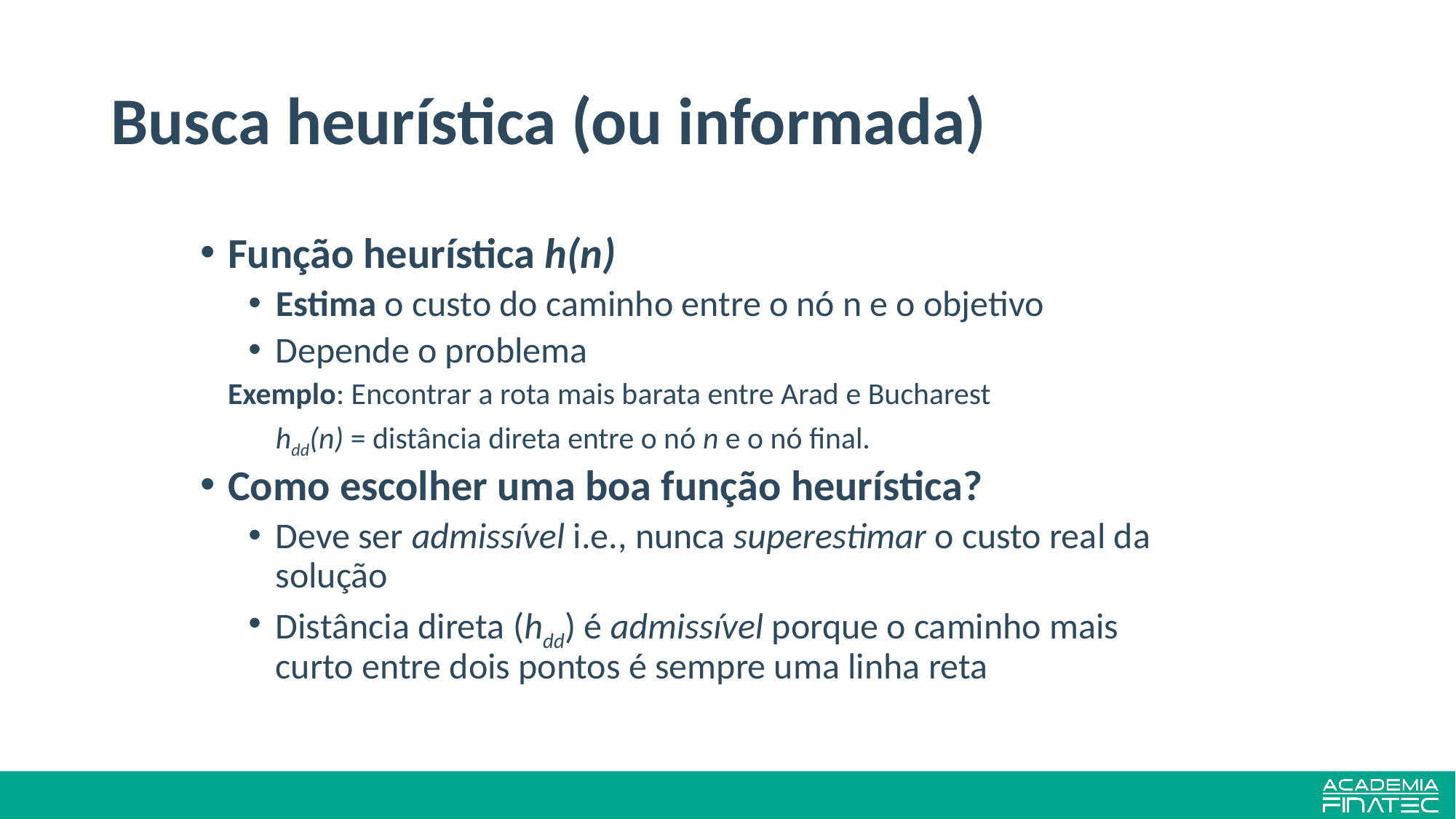

# Busca heurística (ou informada)
Função heurística h(n)
Estima o custo do caminho entre o nó n e o objetivo
Depende o problema
	Exemplo: Encontrar a rota mais barata entre Arad e Bucharest
	hdd(n) = distância direta entre o nó n e o nó final.
Como escolher uma boa função heurística?
Deve ser admissível i.e., nunca superestimar o custo real da solução
Distância direta (hdd) é admissível porque o caminho mais curto entre dois pontos é sempre uma linha reta